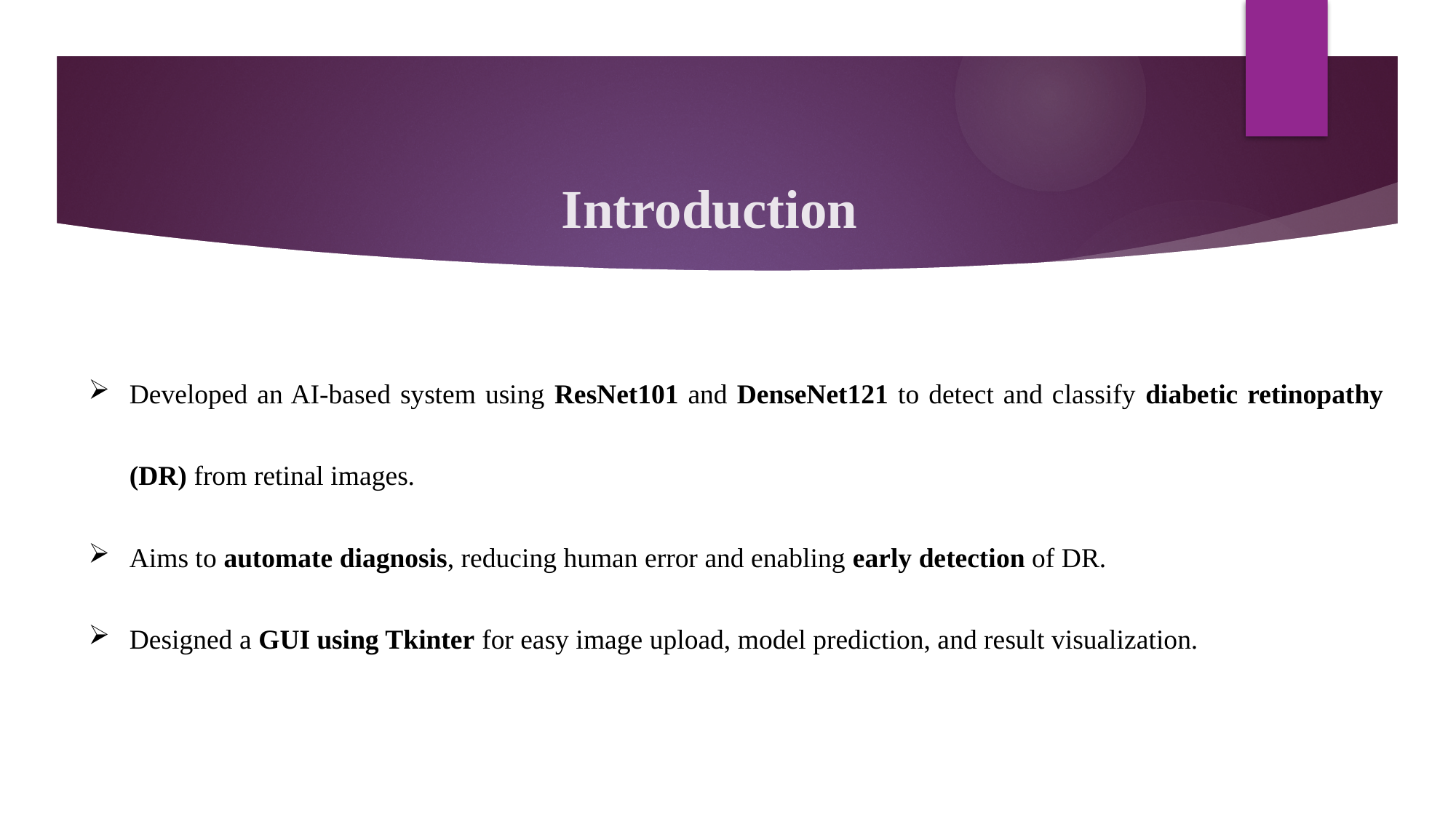

# Introduction
Developed an AI-based system using ResNet101 and DenseNet121 to detect and classify diabetic retinopathy (DR) from retinal images.
Aims to automate diagnosis, reducing human error and enabling early detection of DR.
Designed a GUI using Tkinter for easy image upload, model prediction, and result visualization.